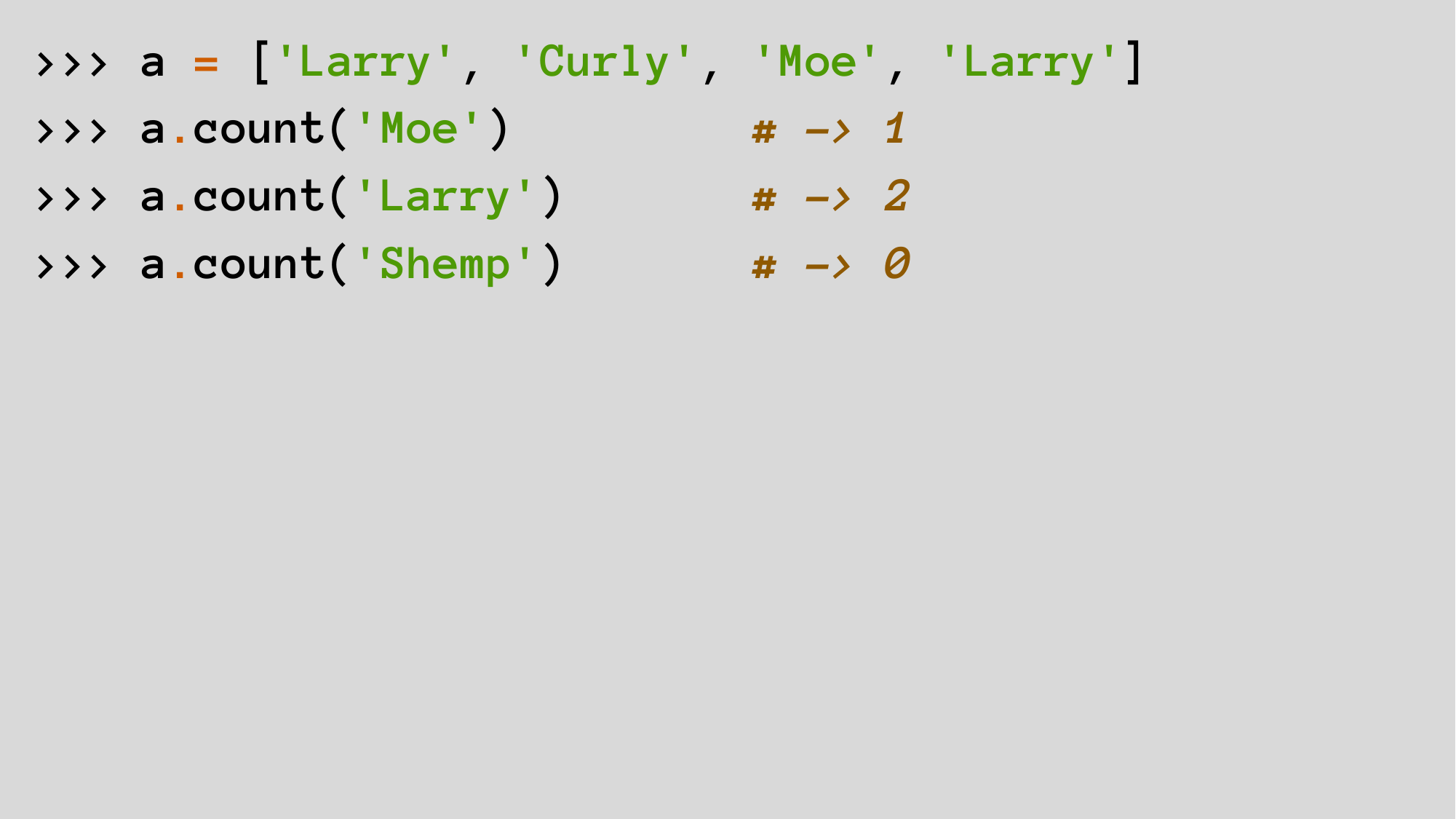

>>> a = ['Larry', 'Curly', 'Moe', 'Larry']
>>> a.count('Moe')         # -> 1
>>> a.count('Larry')       # -> 2
>>> a.count('Shemp')       # -> 0